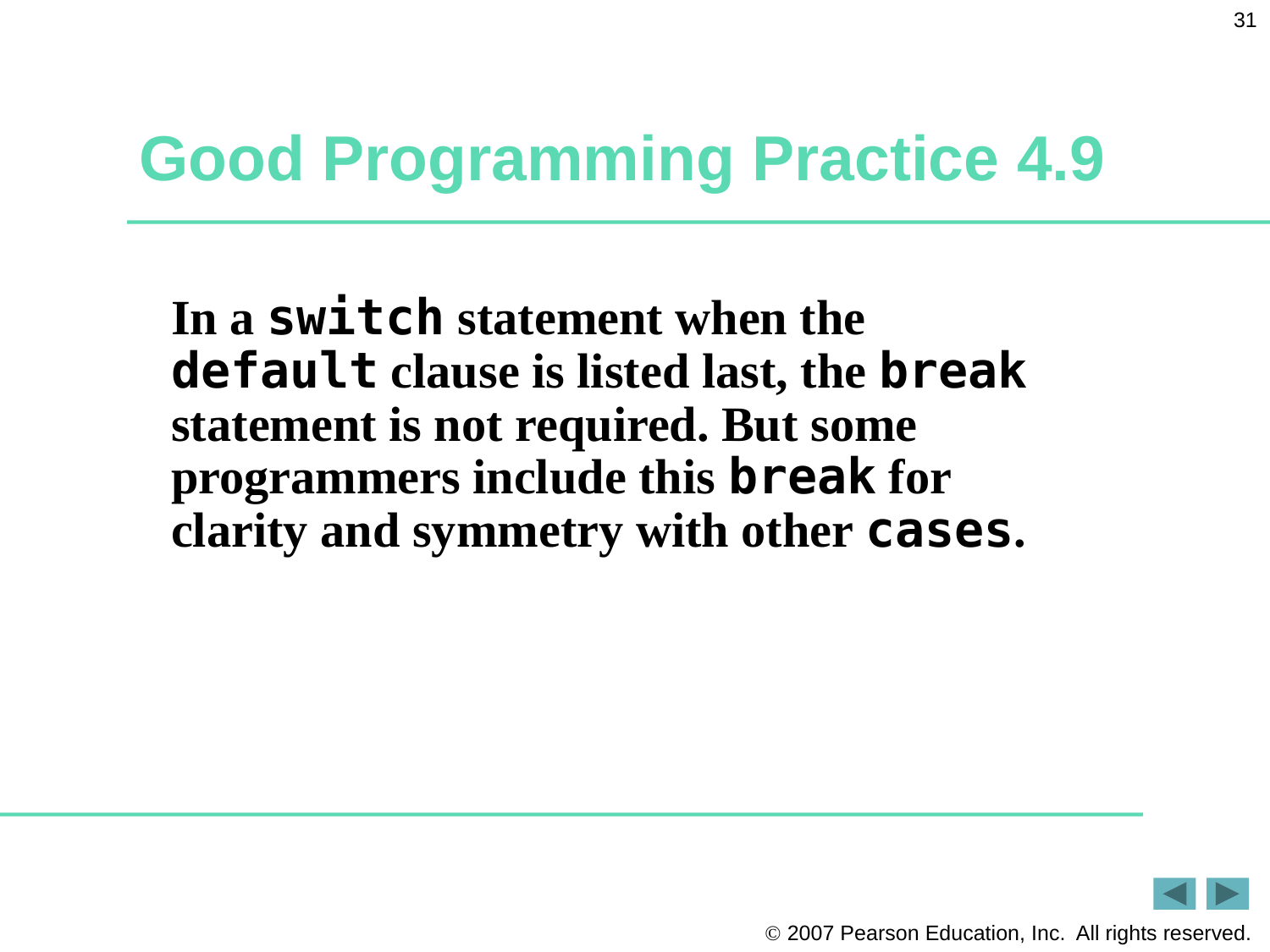

31
# Good Programming Practice 4.9
In a switch statement when the default clause is listed last, the break statement is not required. But some programmers include this break for clarity and symmetry with other cases.